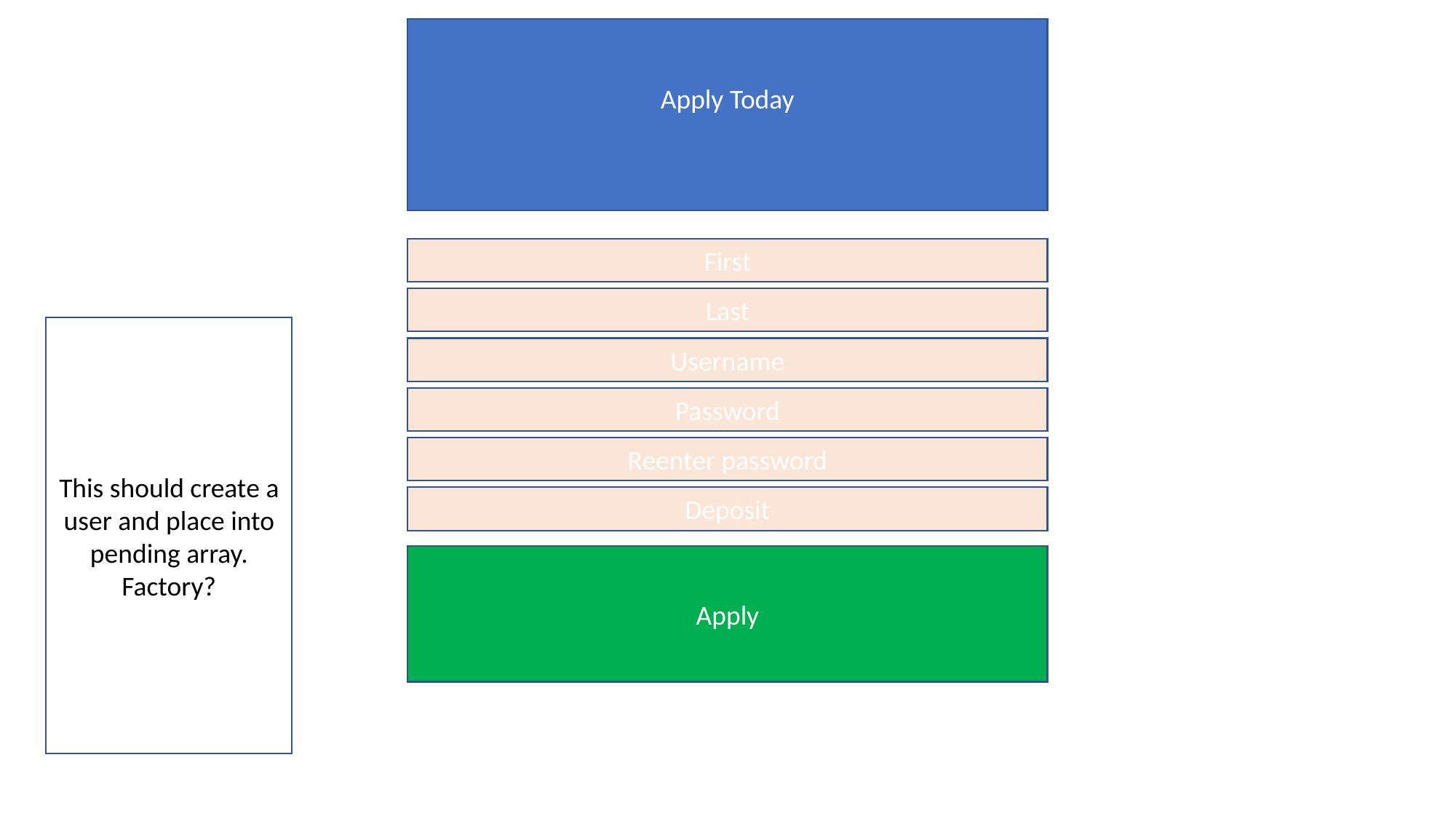

Apply Today

First
Last
This should create a user and place into pending array. Factory?
Username
Password
Reenter password
Deposit
Apply